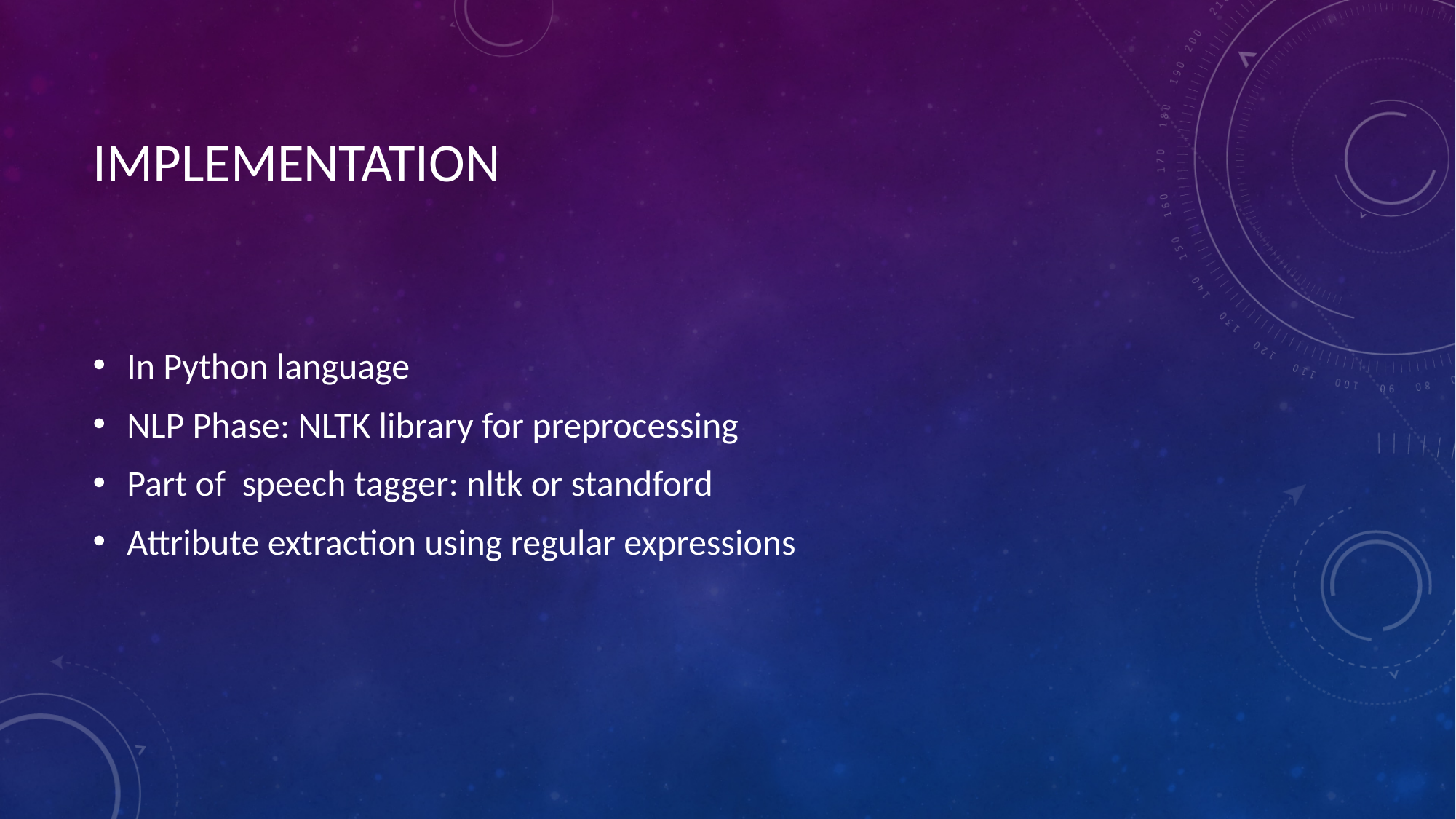

# Implementation
In Python language
NLP Phase: NLTK library for preprocessing
Part of  speech tagger: nltk or standford
Attribute extraction using regular expressions